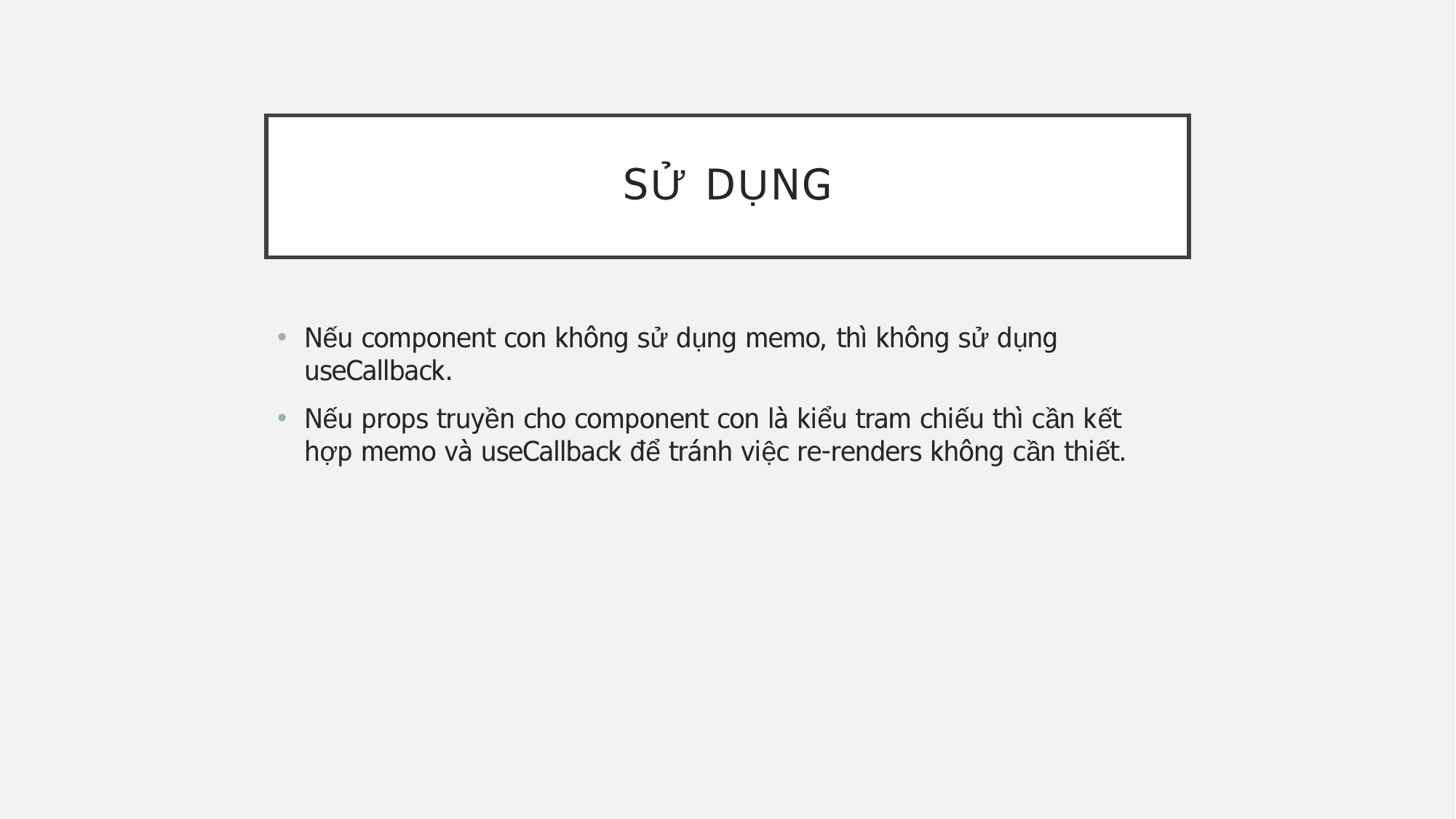

# sử dụng
Nếu component con không sử dụng memo, thì không sử dụng useCallback.
Nếu props truyền cho component con là kiểu tram chiếu thì cần kết hợp memo và useCallback để tránh việc re-renders không cần thiết.